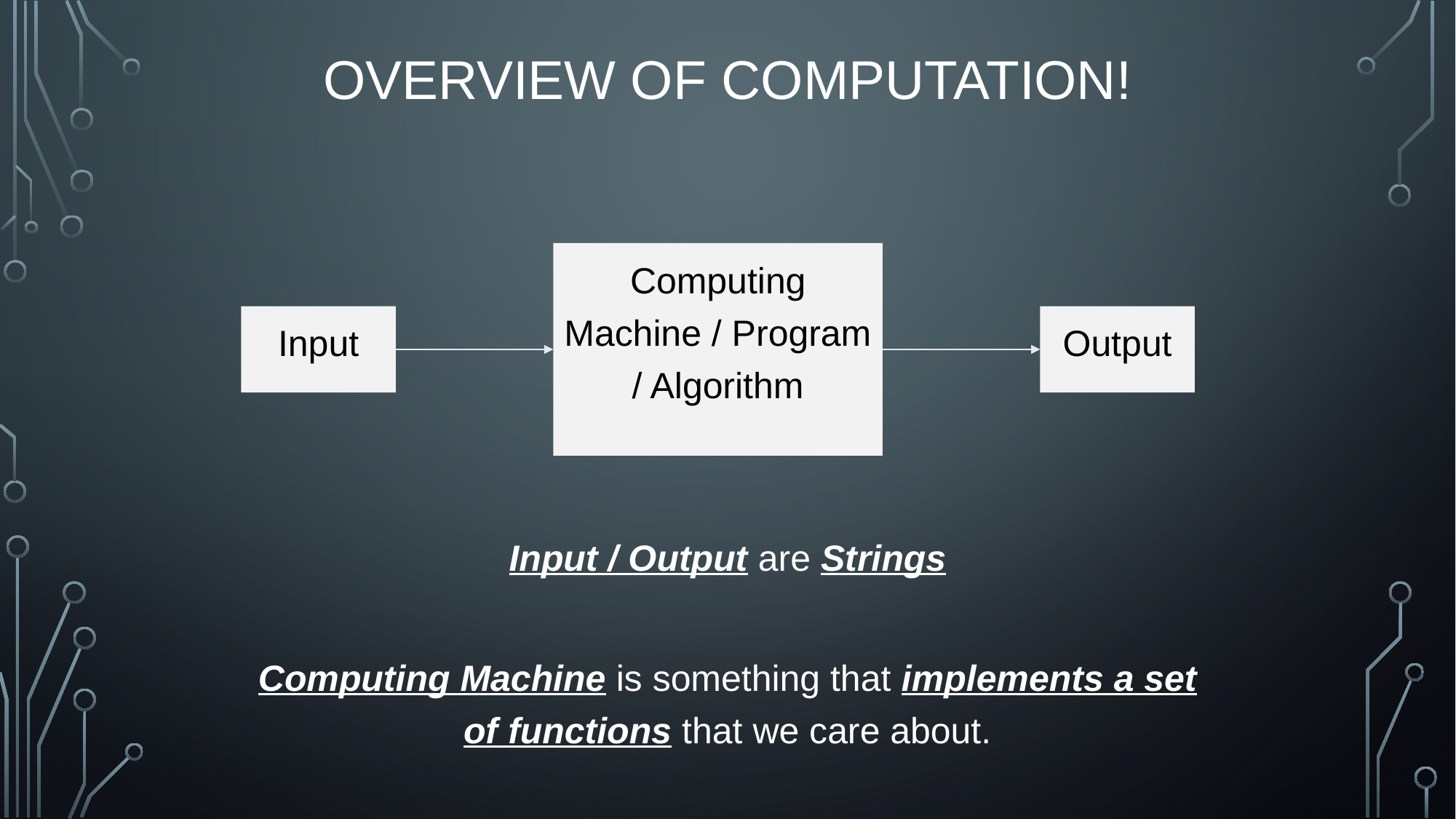

# Overview of Computation!
Computing Machine / Program / Algorithm
Input
Output
Input / Output are Strings
Computing Machine is something that implements a set of functions that we care about.